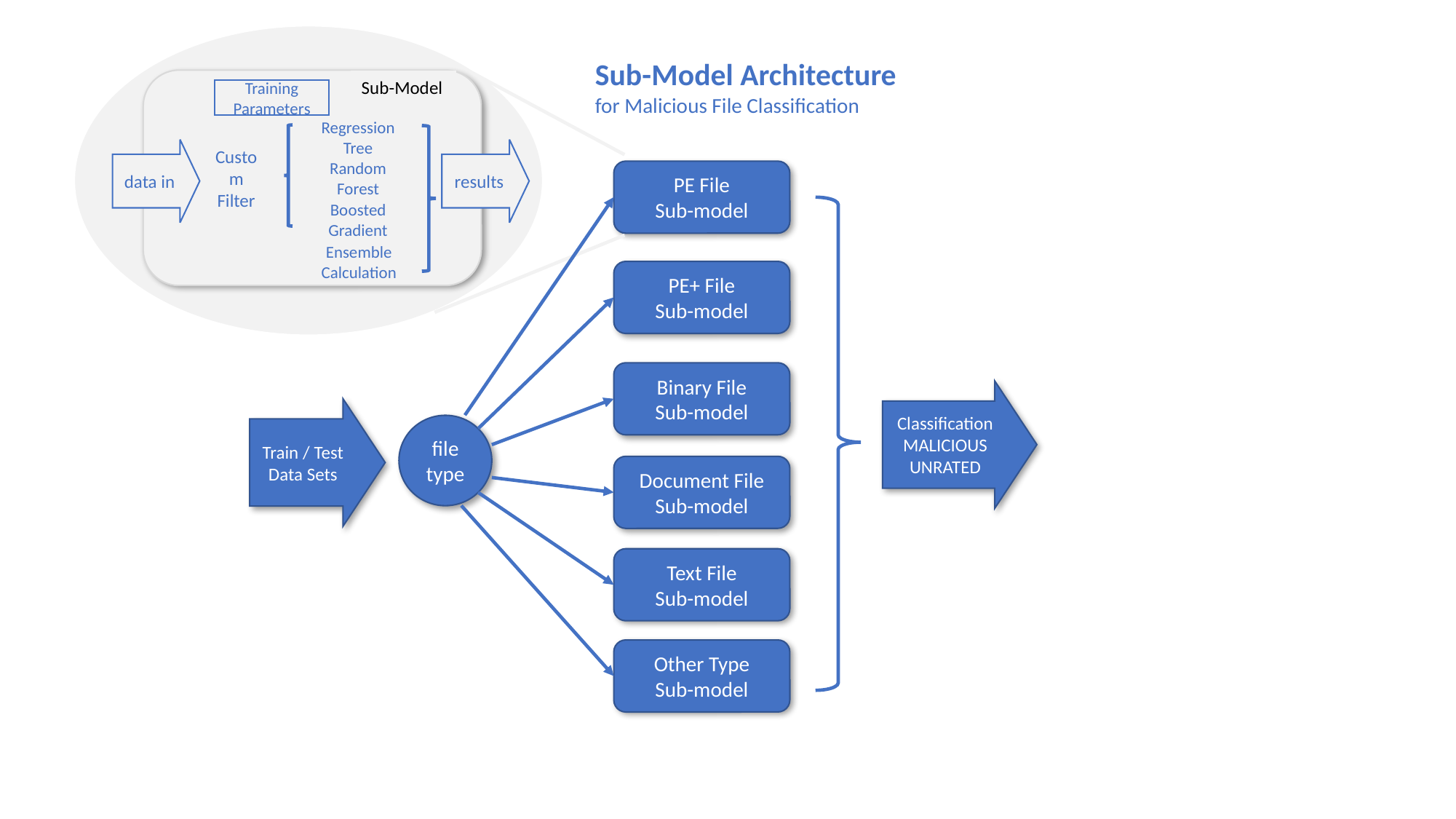

Sub-Model
Training
Parameters
Regression
Tree

data in
results
Custom
Filter
Random Forest
Boosted
Gradient
Ensemble
Calculation
Sub-Model Architecture
for Malicious File Classification
PE File
Sub-model

PE+ File
Sub-model
Binary File
Sub-model
Classification
MALICIOUS
UNRATED
Train / Test
Data Sets
file
type
Document File
Sub-model
Text File
Sub-model
Other Type
Sub-model